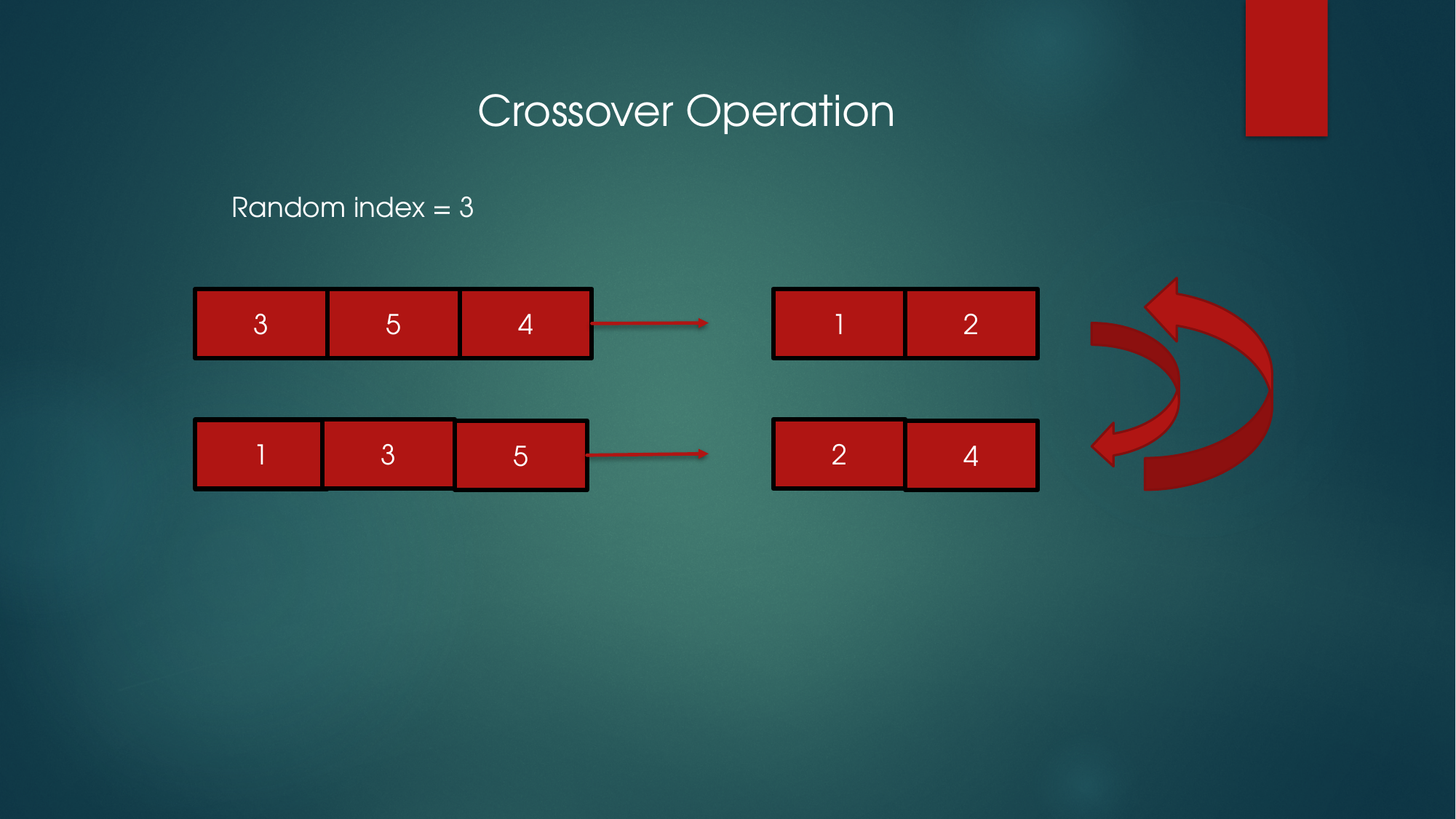

Crossover Operation
Random index = 3

1
2
5
4
3

2
3
1
5
4